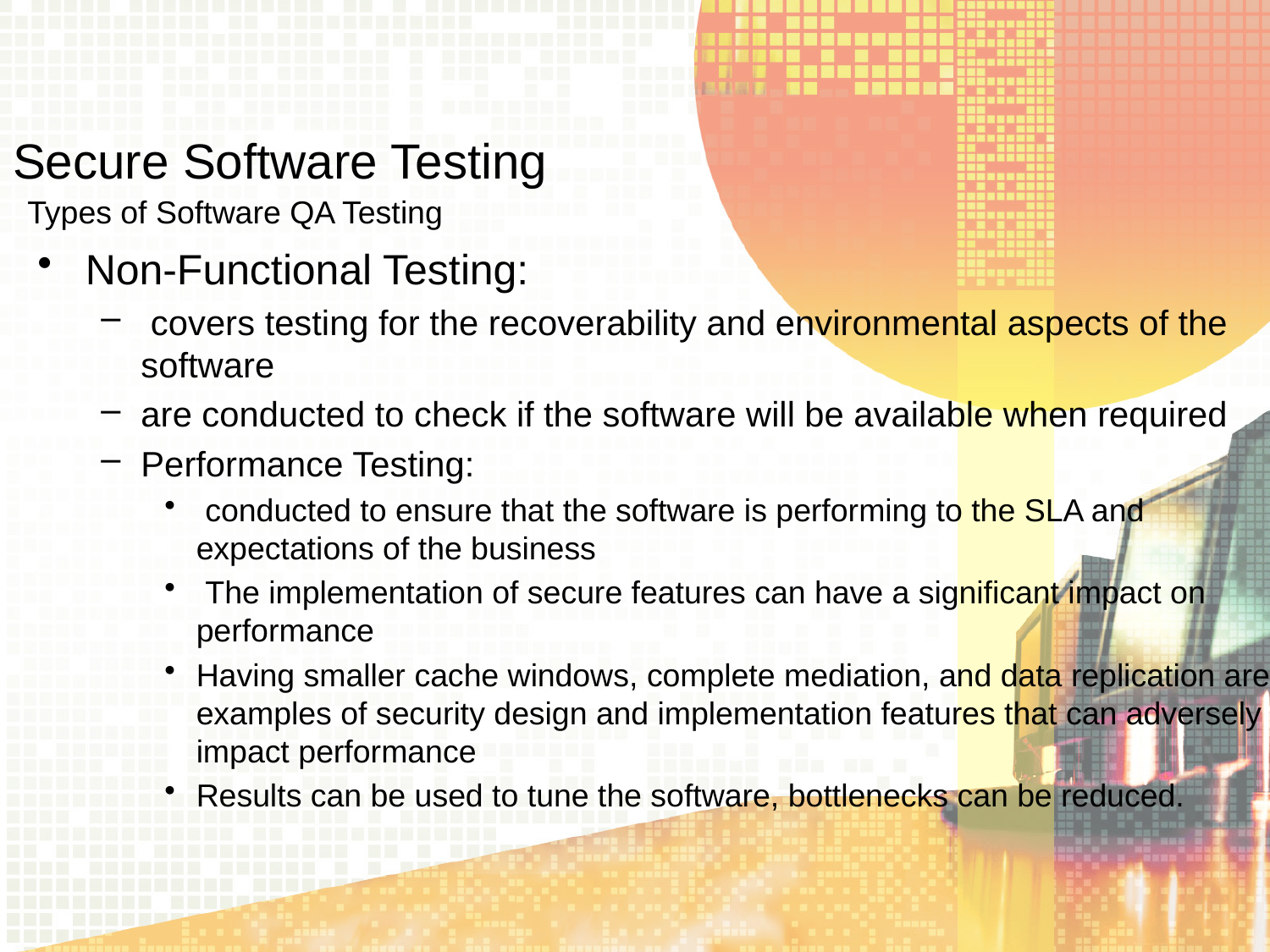

Secure Software Testing
Types of Software QA Testing
Non-Functional Testing:
 covers testing for the recoverability and environmental aspects of the software
are conducted to check if the software will be available when required
Performance Testing:
 conducted to ensure that the software is performing to the SLA and expectations of the business
 The implementation of secure features can have a significant impact on performance
Having smaller cache windows, complete mediation, and data replication are examples of security design and implementation features that can adversely impact performance
Results can be used to tune the software, bottlenecks can be reduced.